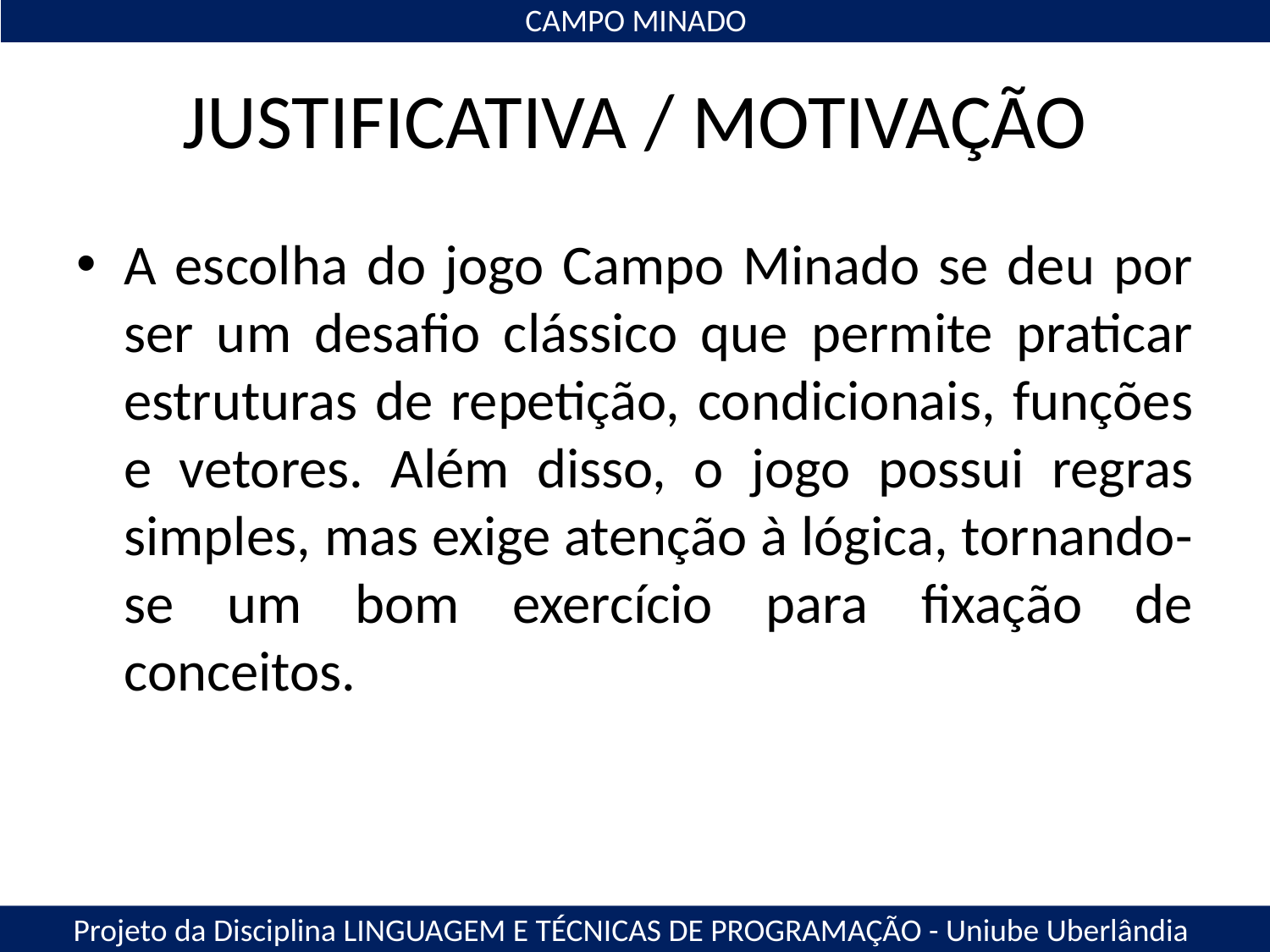

CAMPO MINADO
# JUSTIFICATIVA / MOTIVAÇÃO
A escolha do jogo Campo Minado se deu por ser um desafio clássico que permite praticar estruturas de repetição, condicionais, funções e vetores. Além disso, o jogo possui regras simples, mas exige atenção à lógica, tornando-se um bom exercício para fixação de conceitos.
Projeto da Disciplina LINGUAGEM E TÉCNICAS DE PROGRAMAÇÃO - Uniube Uberlândia